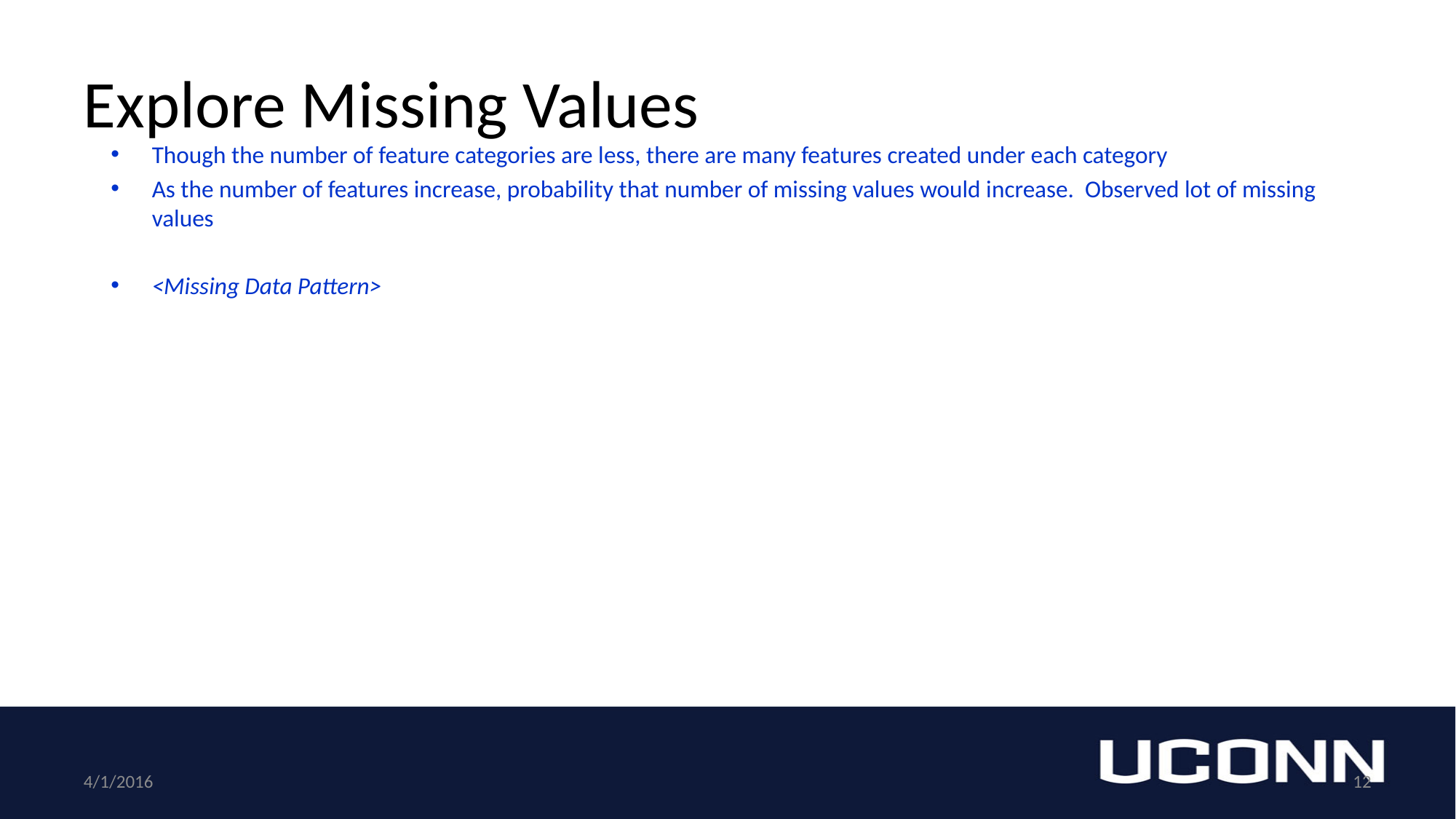

# Explore Missing Values
Though the number of feature categories are less, there are many features created under each category
As the number of features increase, probability that number of missing values would increase.  Observed lot of missing values

<Missing Data Pattern>
4/1/2016
12